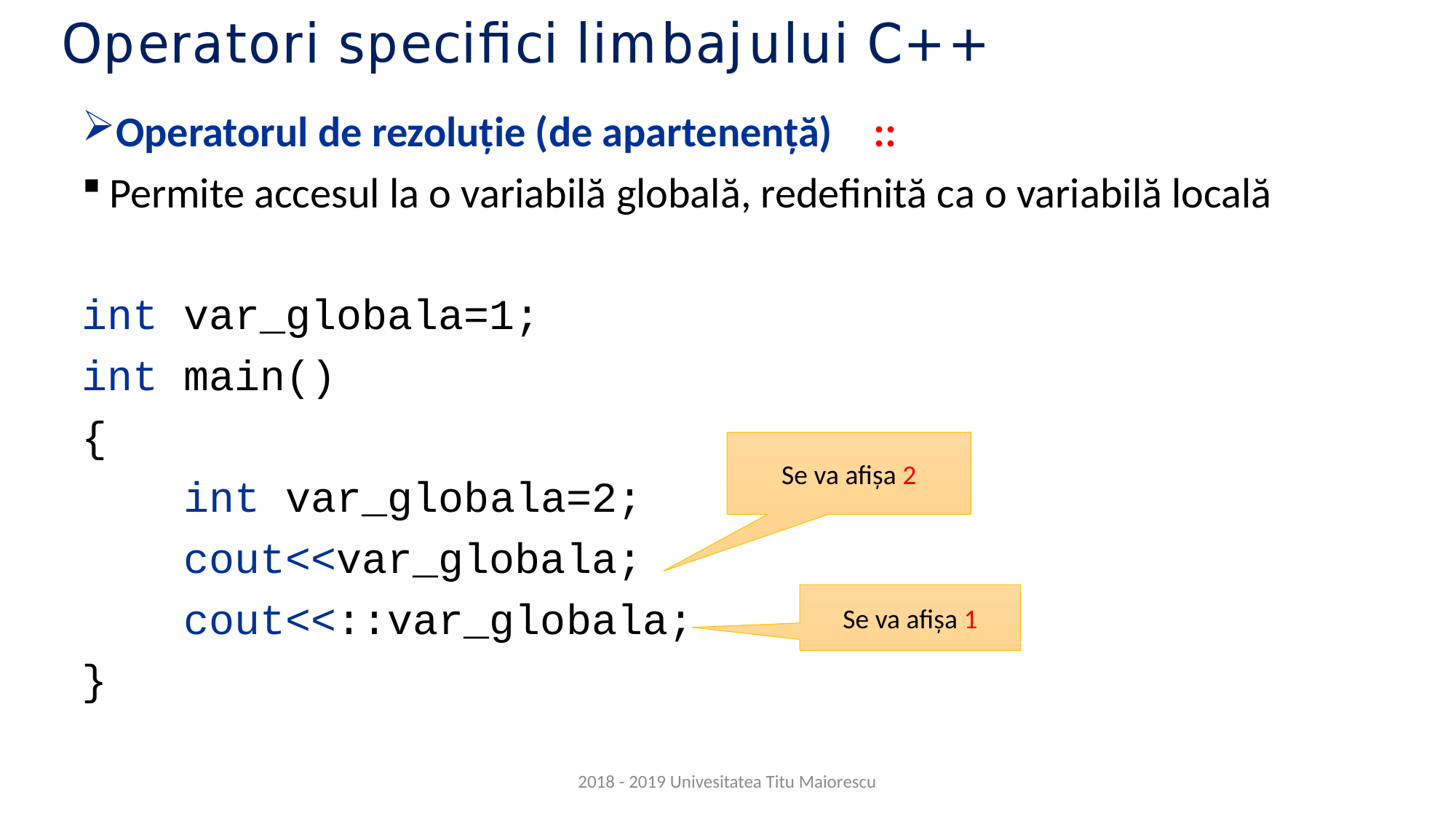

# Operatori specifici limbajului C++
Operatorul de rezoluție (de apartenență)	::
Permite accesul la o variabilă globală, redefinită ca o variabilă locală

int var_globala=1;
int main()
{
    int var_globala=2;
    cout<<var_globala;
    cout<<::var_globala;
}

Se va afișa 2
Se va afișa 1
2018 - 2019 Univesitatea Titu Maiorescu